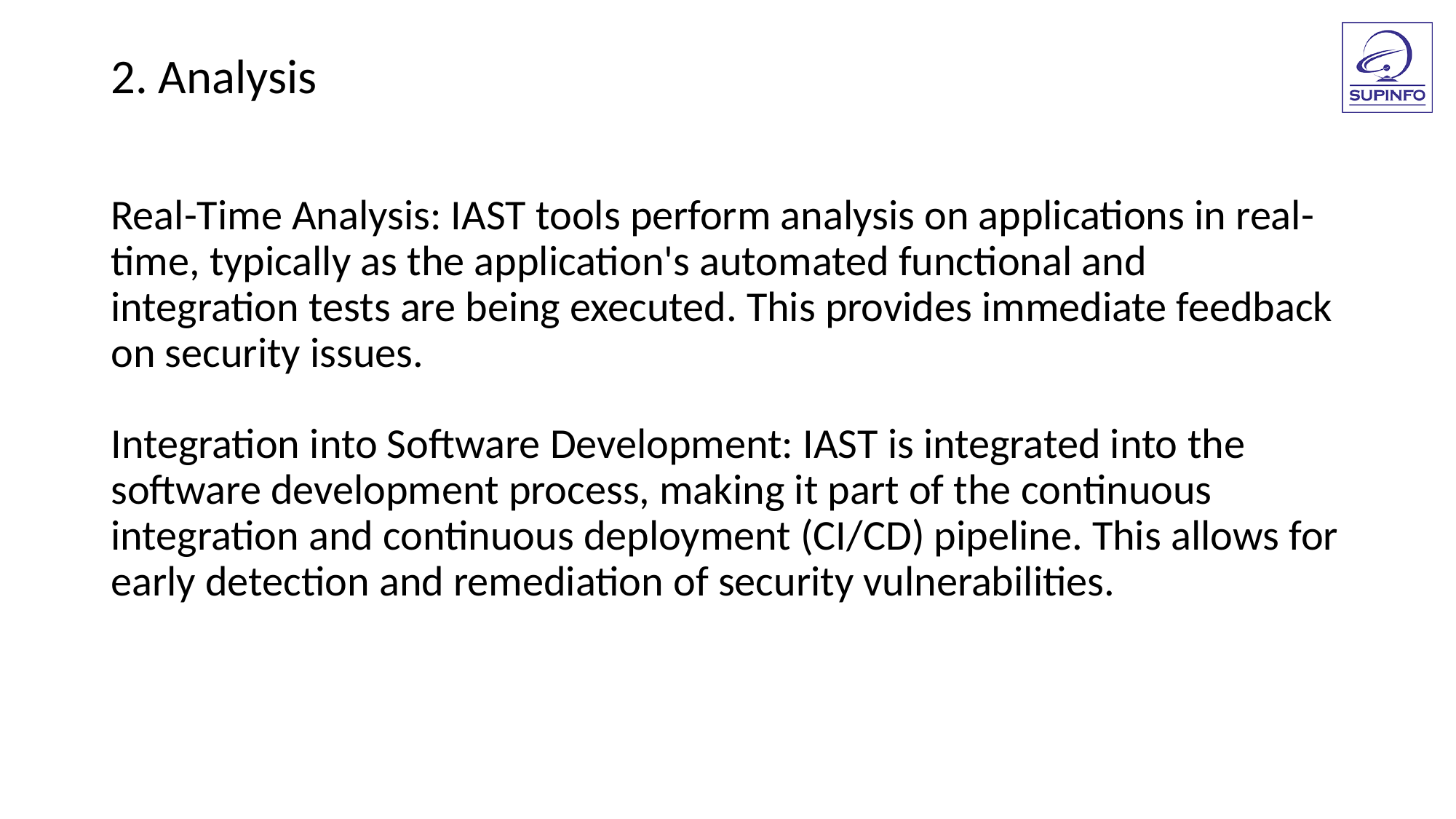

2. Analysis
Real-Time Analysis: IAST tools perform analysis on applications in real-time, typically as the application's automated functional and integration tests are being executed. This provides immediate feedback on security issues.

Integration into Software Development: IAST is integrated into the software development process, making it part of the continuous integration and continuous deployment (CI/CD) pipeline. This allows for early detection and remediation of security vulnerabilities.